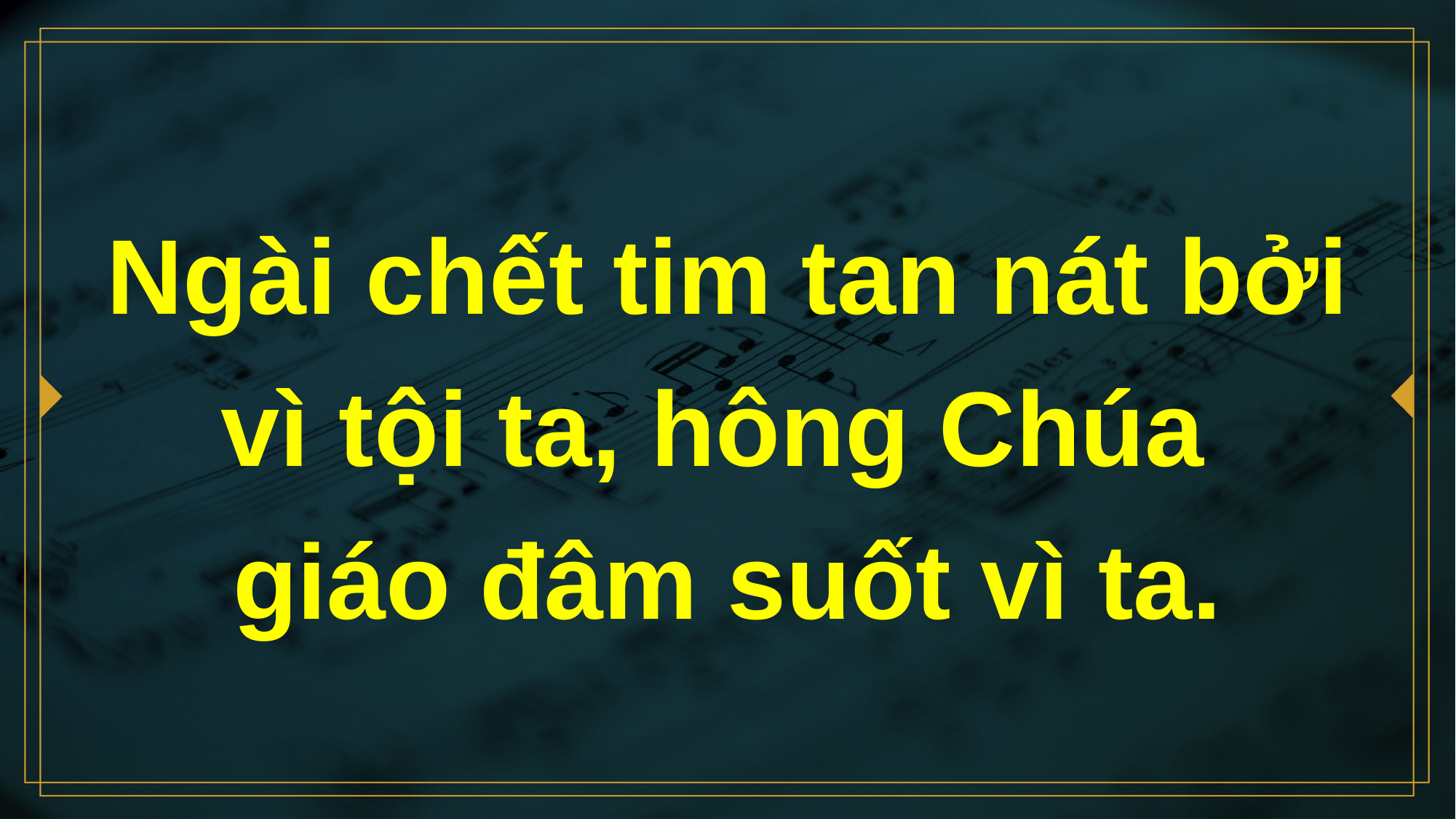

# Ngài chết tim tan nát bởi vì tội ta, hông Chúa giáo đâm suốt vì ta.